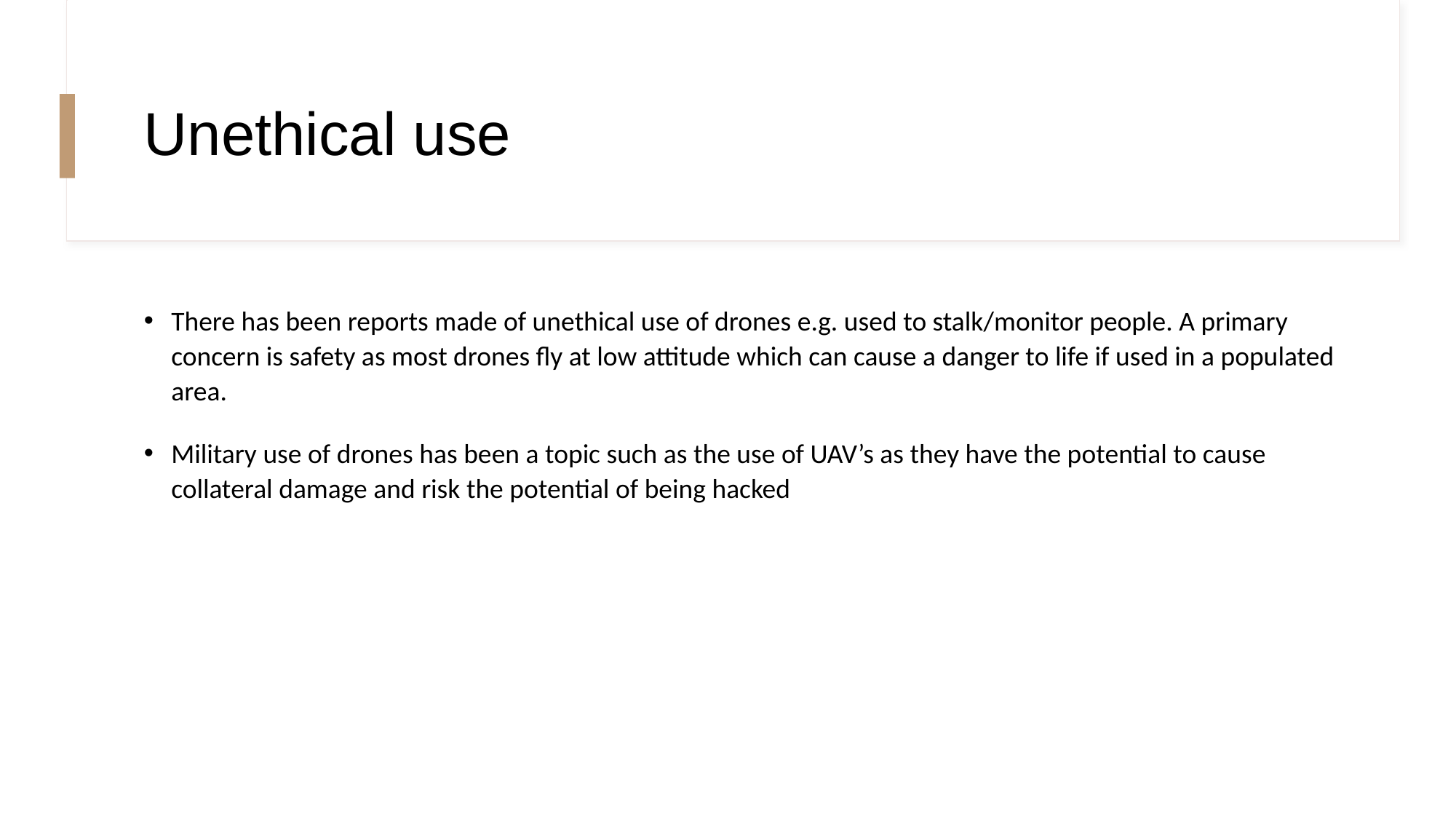

# Unethical use
There has been reports made of unethical use of drones e.g. used to stalk/monitor people. A primary concern is safety as most drones fly at low attitude which can cause a danger to life if used in a populated area.
Military use of drones has been a topic such as the use of UAV’s as they have the potential to cause collateral damage and risk the potential of being hacked